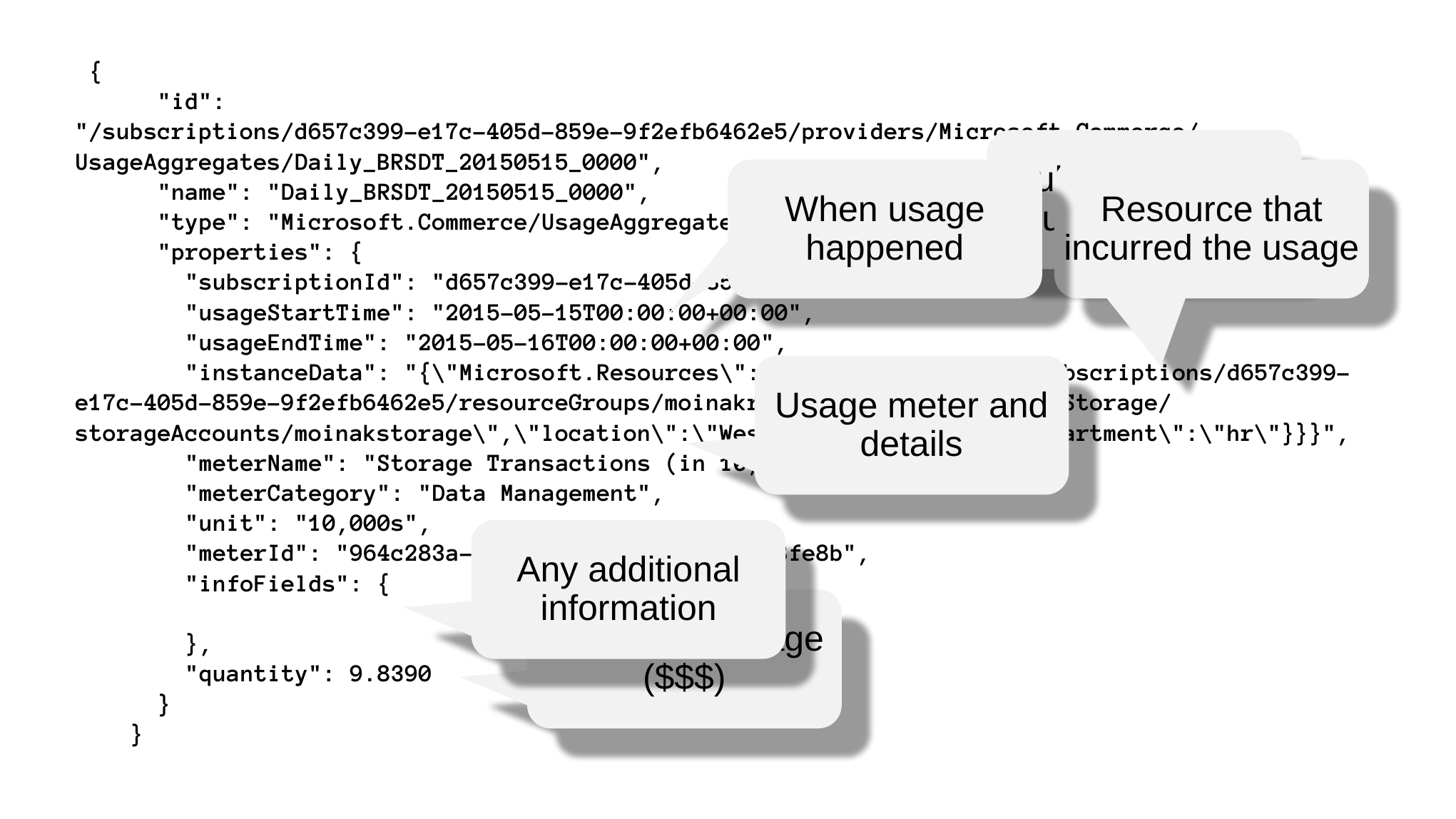

{
      "id": "/subscriptions/d657c399-e17c-405d-859e-9f2efb6462e5/providers/Microsoft.Commerce/UsageAggregates/Daily_BRSDT_20150515_0000",
      "name": "Daily_BRSDT_20150515_0000",
      "type": "Microsoft.Commerce/UsageAggregate",
      "properties": {
        "subscriptionId": "d657c399-e17c-405d-859e-9f2efb6462e5",
        "usageStartTime": "2015-05-15T00:00:00+00:00",
        "usageEndTime": "2015-05-16T00:00:00+00:00",
        "instanceData": "{\"Microsoft.Resources\":{\"resourceUri\":\"/subscriptions/d657c399-e17c-405d-859e-9f2efb6462e5/resourceGroups/moinakrg/providers/Microsoft.Storage/storageAccounts/moinakstorage\",\"location\":\"West US\",\"tags\":{\"department\":\"hr\"}}}",
        "meterName": "Storage Transactions (in 10,000s)",
        "meterCategory": "Data Management",
        "unit": "10,000s",
        "meterId": "964c283a-83a3-4dd4-8baf-59511998fe8b",
        "infoFields": {

        },
        "quantity": 9.8390
      }
    }
Subscription that incurred the usage
When usage happened
Resource that incurred the usage
Usage meter and details
Any additional information
Quantity of usage ($$$)